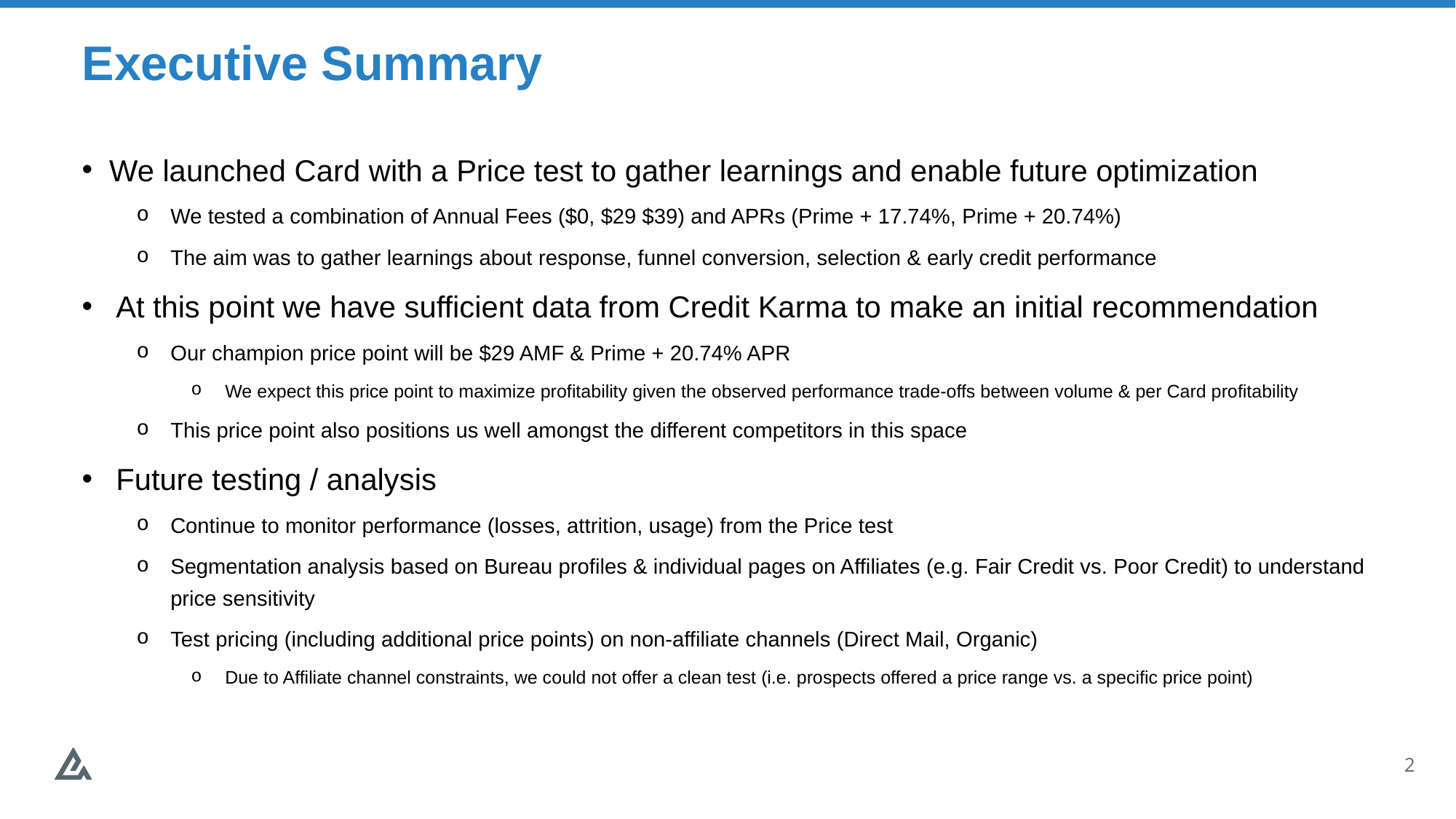

# Executive Summary
We launched Card with a Price test to gather learnings and enable future optimization
We tested a combination of Annual Fees ($0, $29 $39) and APRs (Prime + 17.74%, Prime + 20.74%)
The aim was to gather learnings about response, funnel conversion, selection & early credit performance
At this point we have sufficient data from Credit Karma to make an initial recommendation
Our champion price point will be $29 AMF & Prime + 20.74% APR
We expect this price point to maximize profitability given the observed performance trade-offs between volume & per Card profitability
This price point also positions us well amongst the different competitors in this space
Future testing / analysis
Continue to monitor performance (losses, attrition, usage) from the Price test
Segmentation analysis based on Bureau profiles & individual pages on Affiliates (e.g. Fair Credit vs. Poor Credit) to understand price sensitivity
Test pricing (including additional price points) on non-affiliate channels (Direct Mail, Organic)
Due to Affiliate channel constraints, we could not offer a clean test (i.e. prospects offered a price range vs. a specific price point)
2